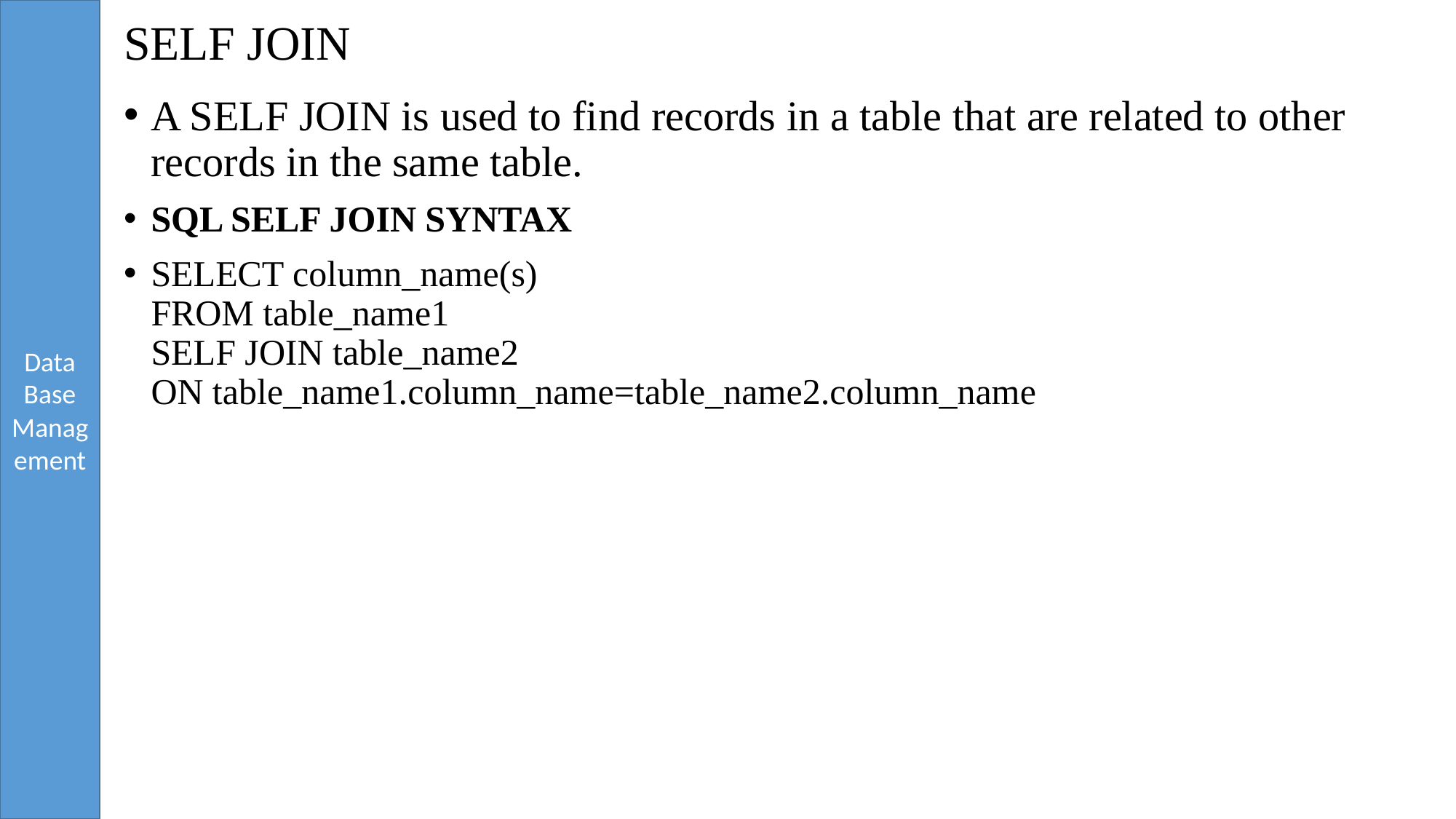

# SELF JOIN
A SELF JOIN is used to find records in a table that are related to other records in the same table.
SQL SELF JOIN SYNTAX
SELECT column_name(s)
FROM table_name1
SELF JOIN table_name2
ON table_name1.column_name=table_name2.column_name